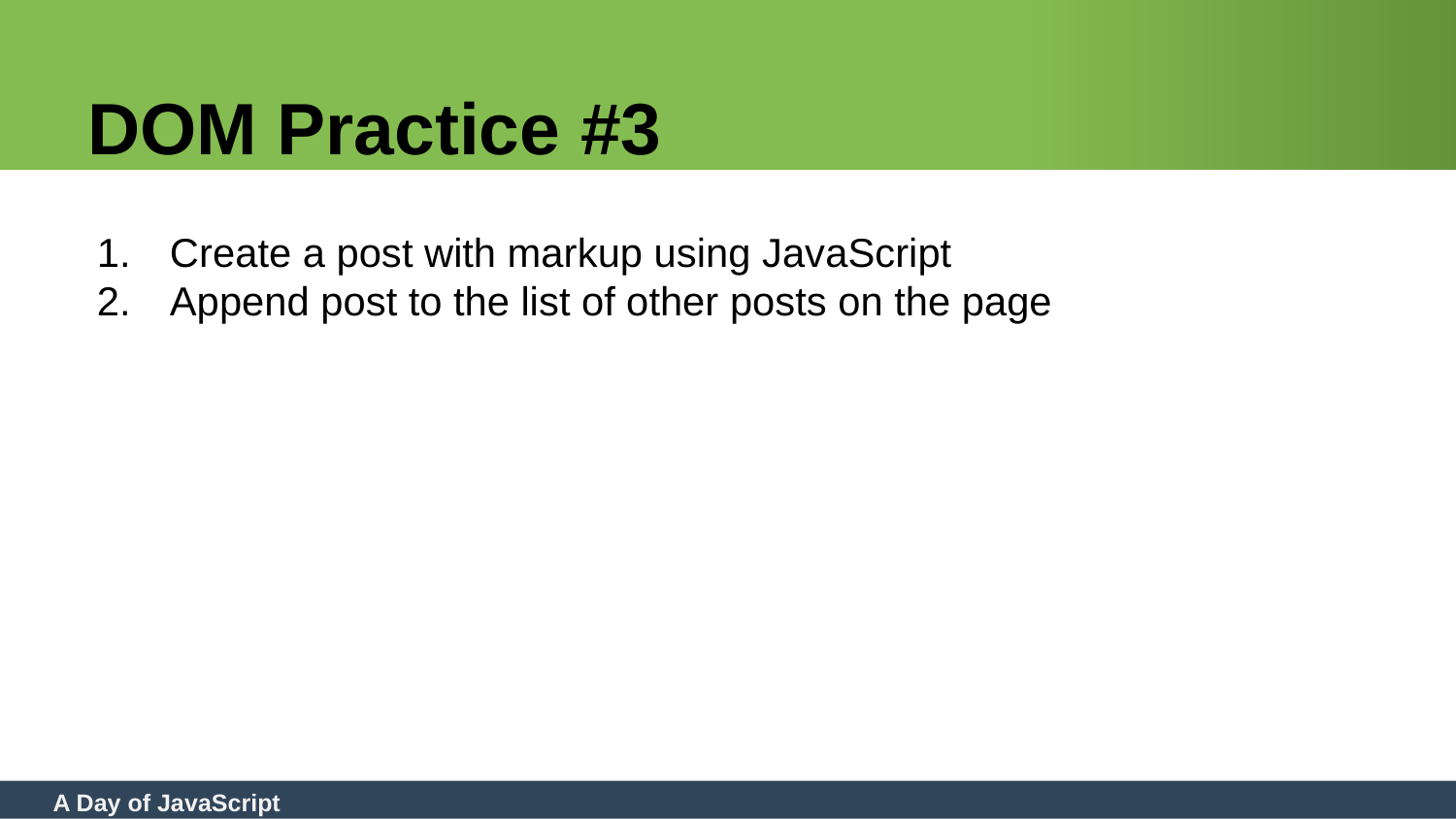

# DOM Practice #3
Create a post with markup using JavaScript
Append post to the list of other posts on the page